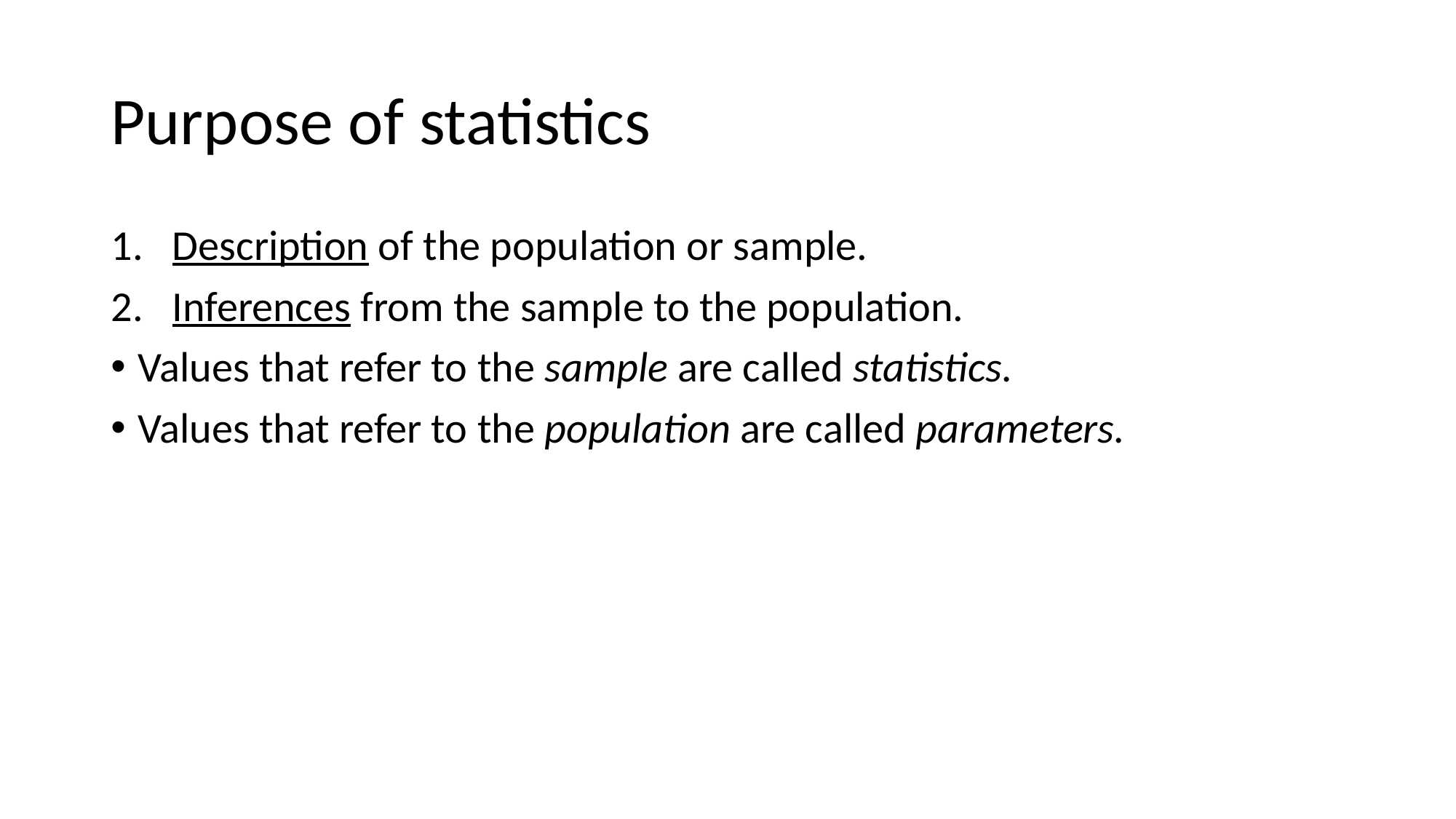

# Purpose of statistics
Description of the population or sample.
Inferences from the sample to the population.
Values that refer to the sample are called statistics.
Values that refer to the population are called parameters.